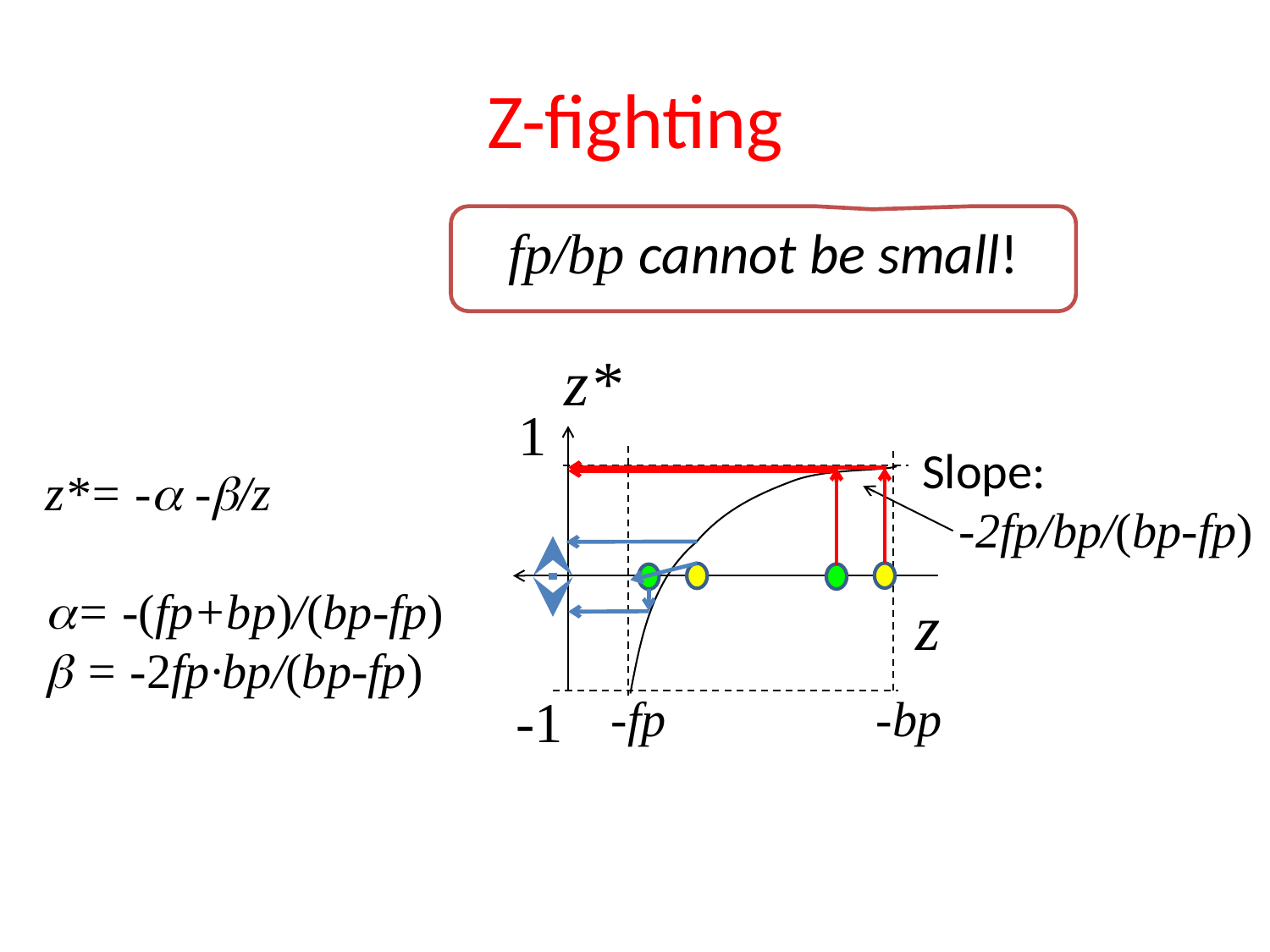

# Z-fighting
fp/bp cannot be small!
z*
1

z*= -α -β/z

α= -(fp+bp)/(bp-fp)
β = -2fp·bp/(bp-fp)
Slope:
   -2fp/bp/(bp-fp)

z
-1
-fp
-bp